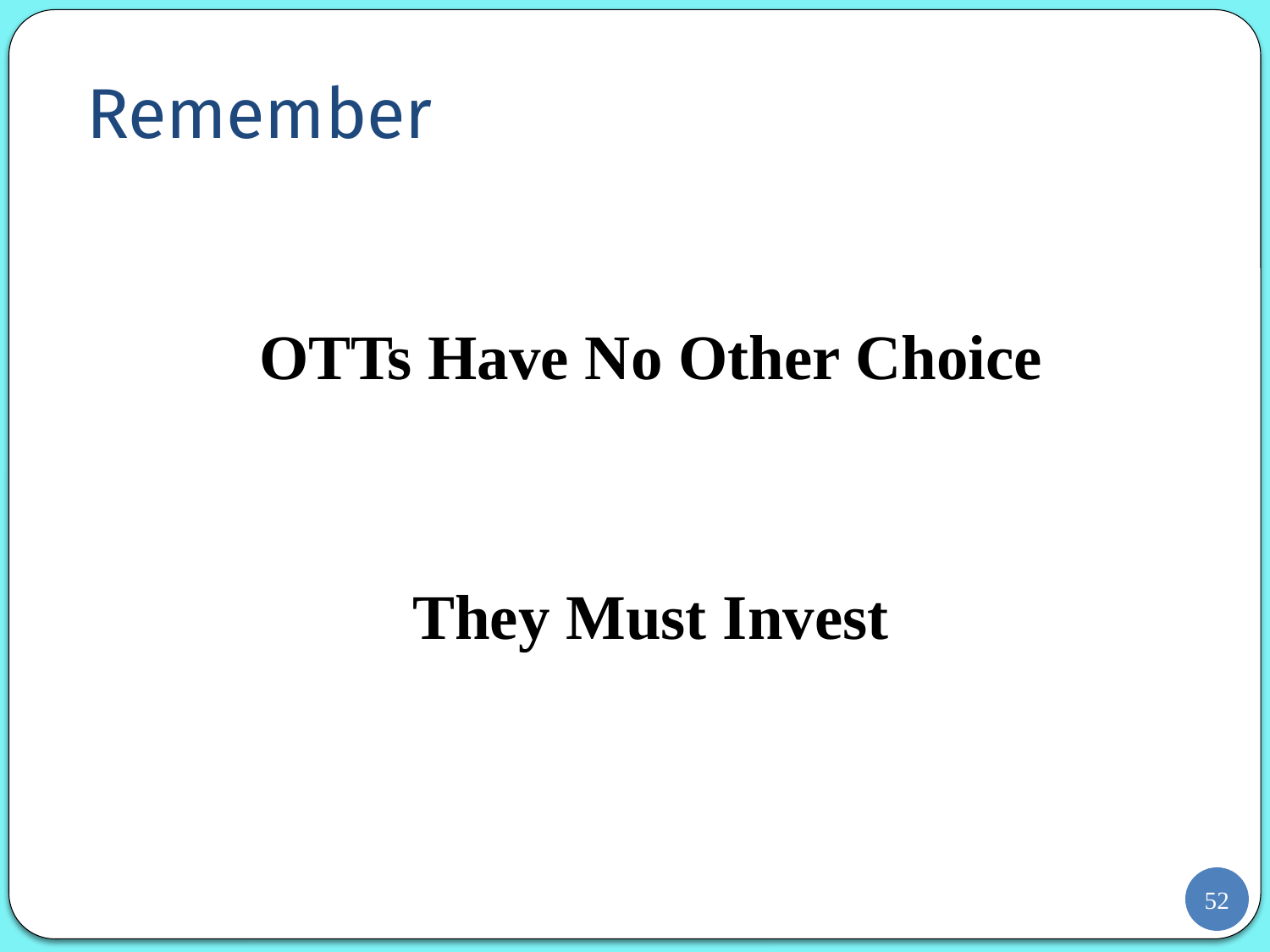

# Remember

OTTs Have No Other Choice

They Must Invest
52